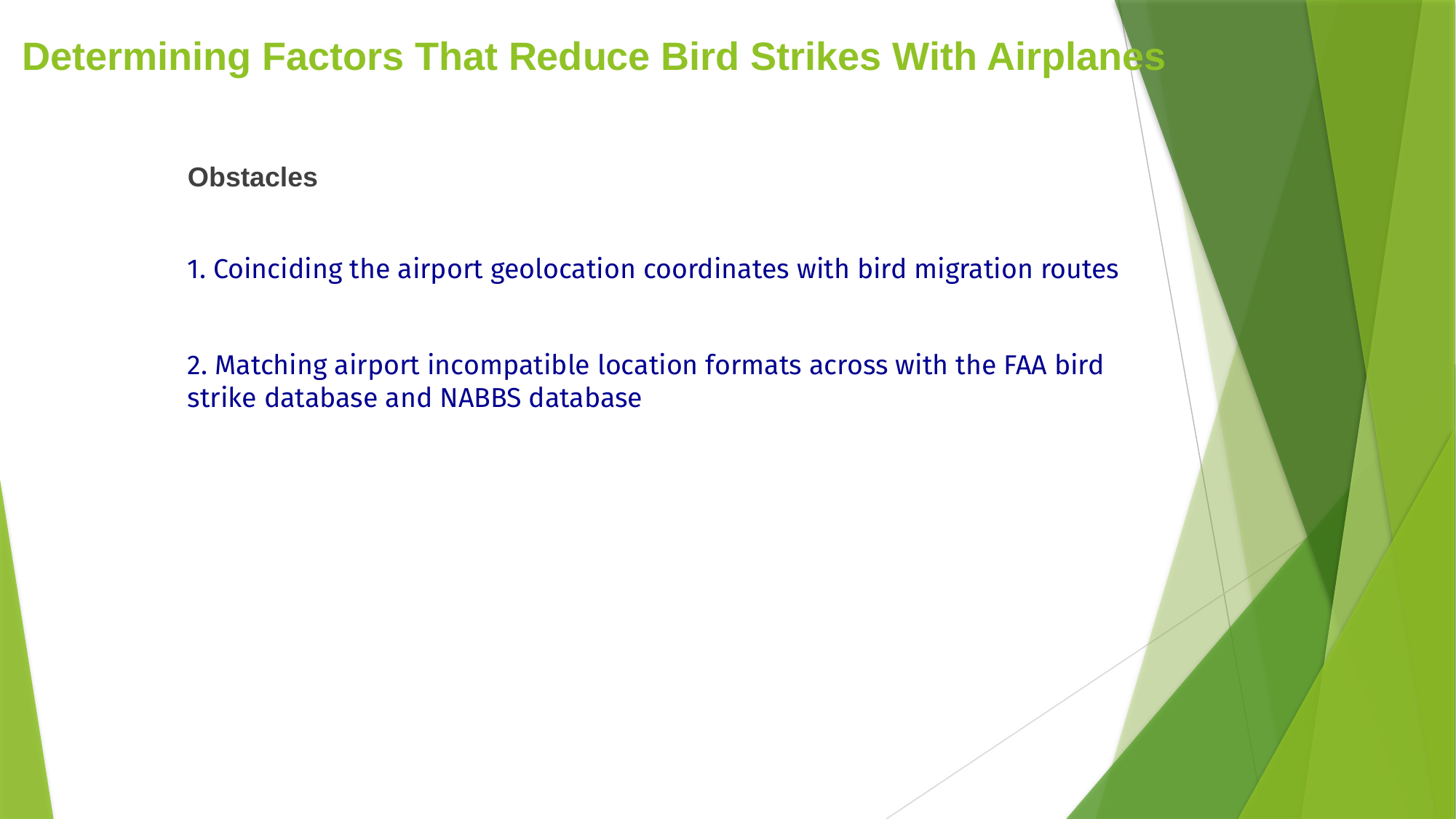

Determining Factors That Reduce Bird Strikes With Airplanes

Obstacles

1. Coinciding the airport geolocation coordinates with bird migration routes

2. Matching airport incompatible location formats across with the FAA bird strike database and NABBS database